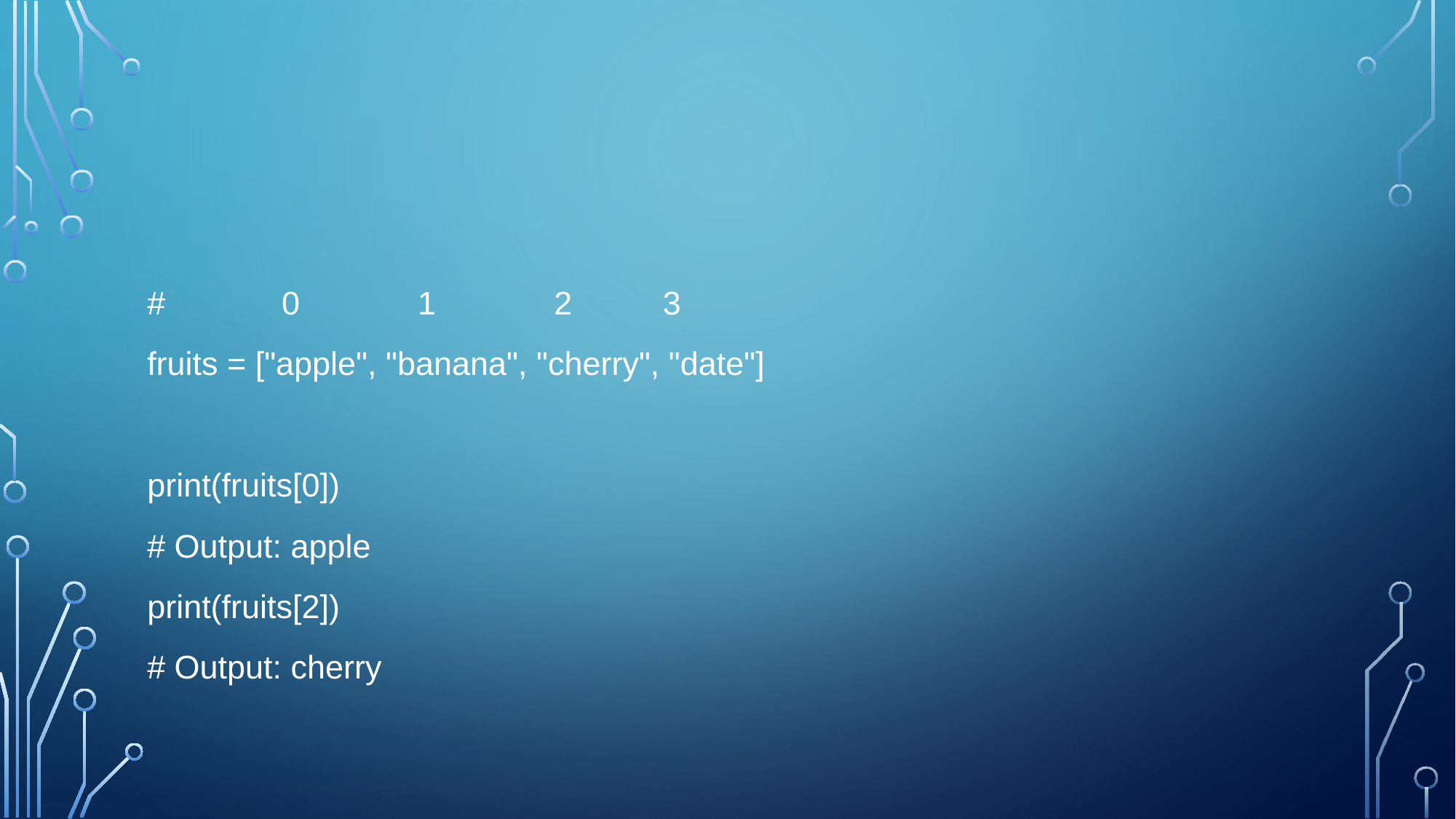

#
#	    0             1             2          3
fruits = ["apple", "banana", "cherry", "date"]

print(fruits[0])
# Output: apple
print(fruits[2])
# Output: cherry